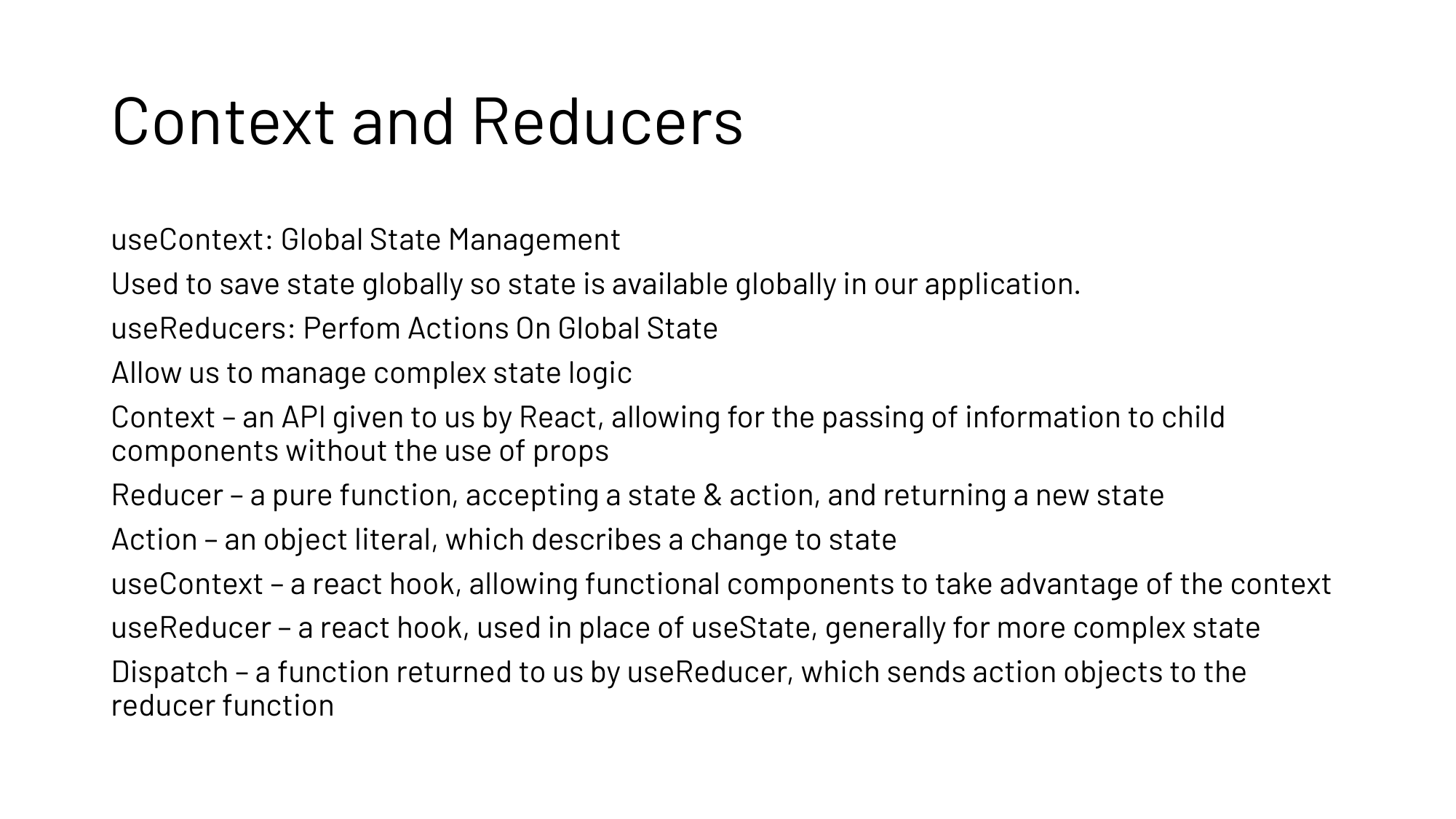

# Context and Reducers
useContext: Global State Management
Used to save state globally so state is available globally in our application.
useReducers: Perfom Actions On Global State
Allow us to manage complex state logic
Context – an API given to us by React, allowing for the passing of information to child components without the use of props
Reducer – a pure function, accepting a state & action, and returning a new state
Action – an object literal, which describes a change to state
useContext – a react hook, allowing functional components to take advantage of the context
useReducer – a react hook, used in place of useState, generally for more complex state
Dispatch – a function returned to us by useReducer, which sends action objects to the reducer function